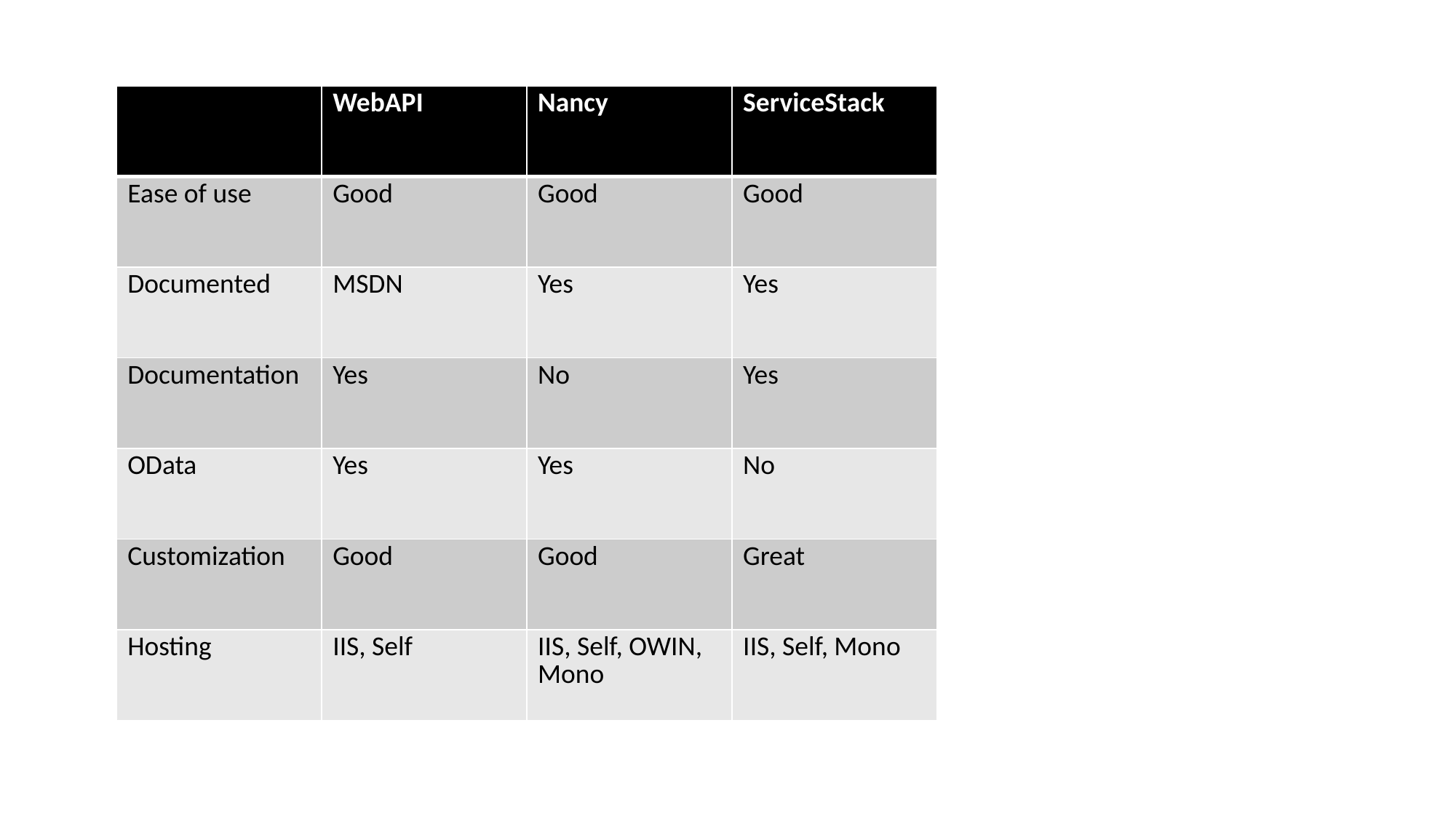

|  | WebAPI | Nancy | ServiceStack |
| --- | --- | --- | --- |
| Ease of use | Good | Good | Good |
| Documented | MSDN | Yes | Yes |
| Documentation | Yes | No | Yes |
| OData | Yes | Yes | No |
| Customization | Good | Good | Great |
| Hosting | IIS, Self | IIS, Self, OWIN, Mono | IIS, Self, Mono |